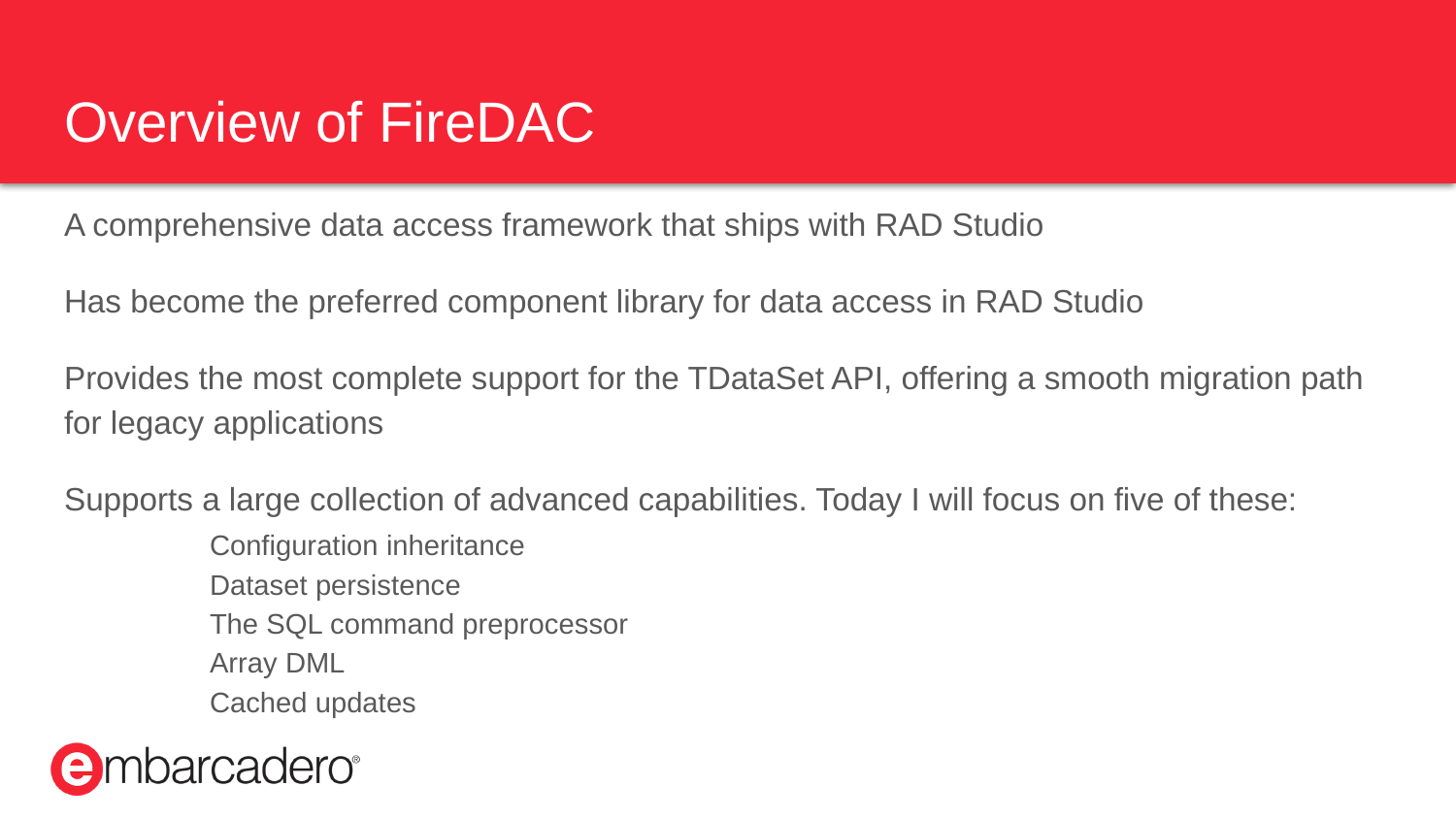

# Overview of FireDAC
A comprehensive data access framework that ships with RAD Studio
Has become the preferred component library for data access in RAD Studio
Provides the most complete support for the TDataSet API, offering a smooth migration path for legacy applications
Supports a large collection of advanced capabilities. Today I will focus on five of these:
	Configuration inheritance
	Dataset persistence
	The SQL command preprocessor
	Array DML
	Cached updates